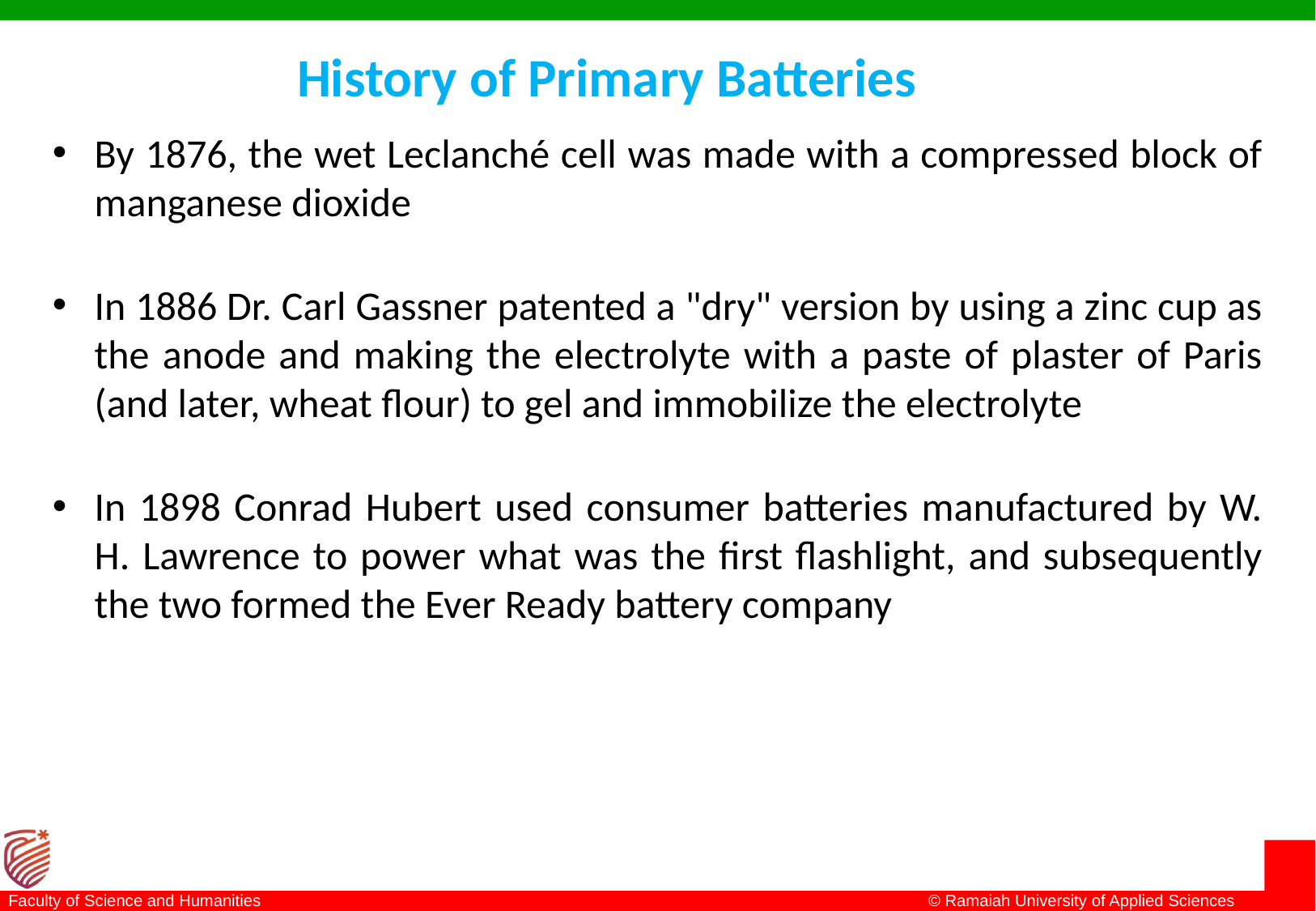

# History of Primary Batteries
By 1876, the wet Leclanché cell was made with a compressed block of manganese dioxide

In 1886 Dr. Carl Gassner patented a "dry" version by using a zinc cup as the anode and making the electrolyte with a paste of plaster of Paris (and later, wheat flour) to gel and immobilize the electrolyte

In 1898 Conrad Hubert used consumer batteries manufactured by W. H. Lawrence to power what was the first flashlight, and subsequently the two formed the Ever Ready battery company